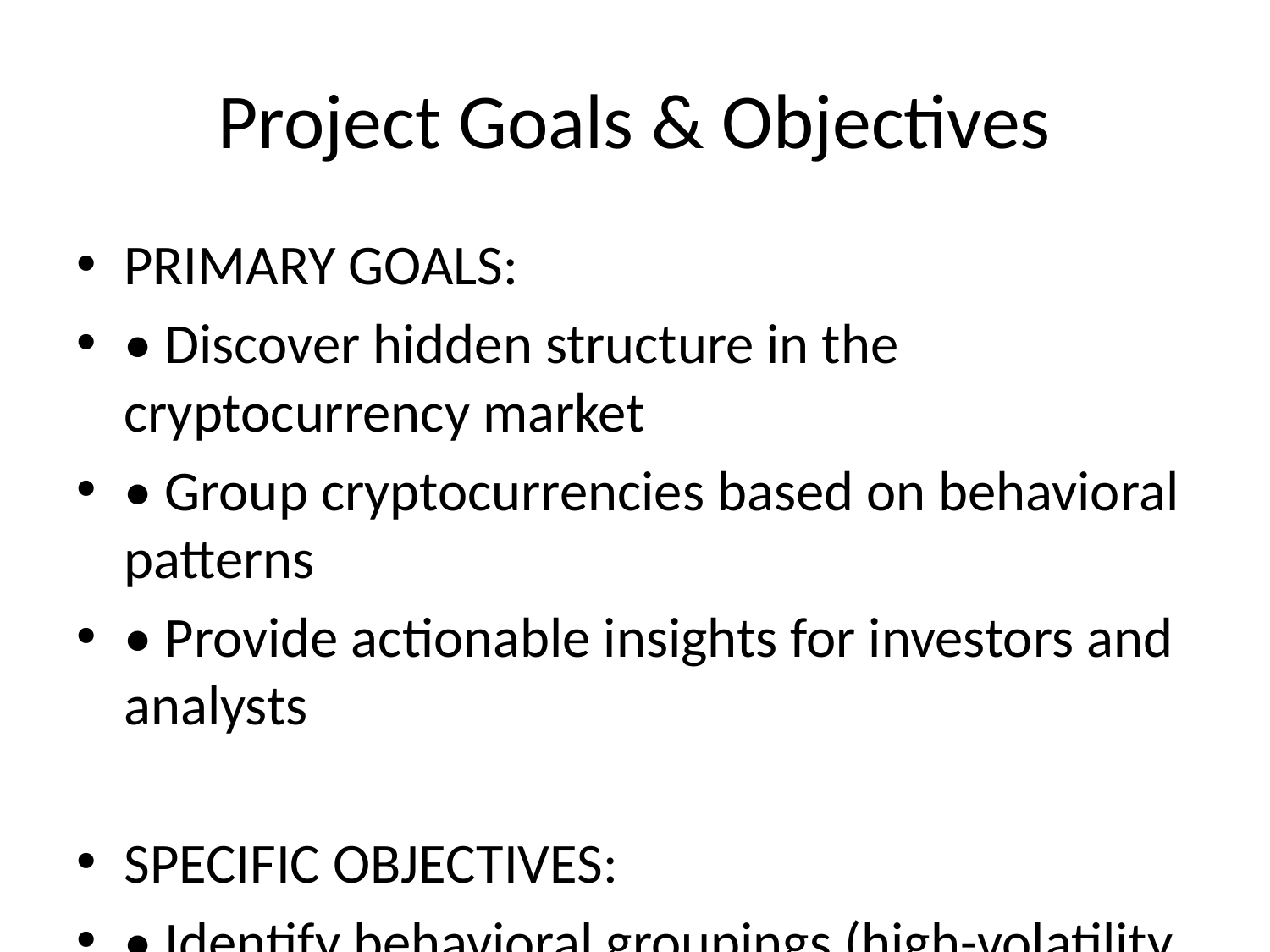

# Project Goals & Objectives
PRIMARY GOALS:
• Discover hidden structure in the cryptocurrency market
• Group cryptocurrencies based on behavioral patterns
• Provide actionable insights for investors and analysts

SPECIFIC OBJECTIVES:
• Identify behavioral groupings (high-volatility, stable performers, Bitcoin-followers)
• Create risk-based investment recommendations
• Develop portfolio diversification strategies
• Enable market segmentation for targeted investment strategies

EXPECTED OUTCOMES:
• Data-driven investment framework
• Risk assessment tools for crypto markets
• Interactive analysis dashboard